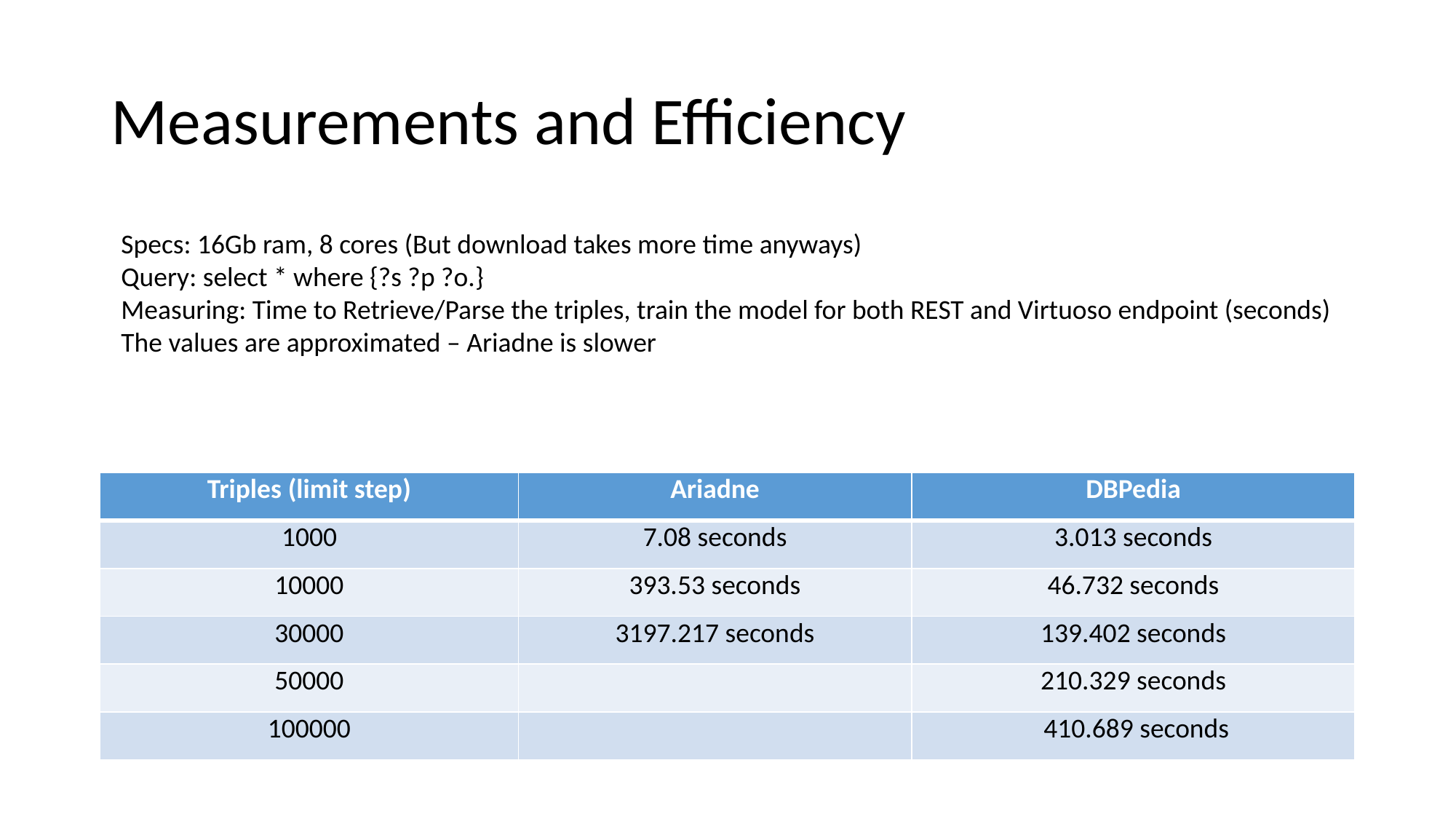

# Measurements and Efficiency
Specs: 16Gb ram, 8 cores (But download takes more time anyways)
Query: select * where {?s ?p ?o.}
Measuring: Time to Retrieve/Parse the triples, train the model for both REST and Virtuoso endpoint (seconds)
The values are approximated – Ariadne is slower
| Triples (limit step) | Ariadne | DBPedia |
| --- | --- | --- |
| 1000 | 7.08 seconds | 3.013 seconds |
| 10000 | 393.53 seconds | 46.732 seconds |
| 30000 | 3197.217 seconds | 139.402 seconds |
| 50000 |  | 210.329 seconds |
| 100000 |  | 410.689 seconds |